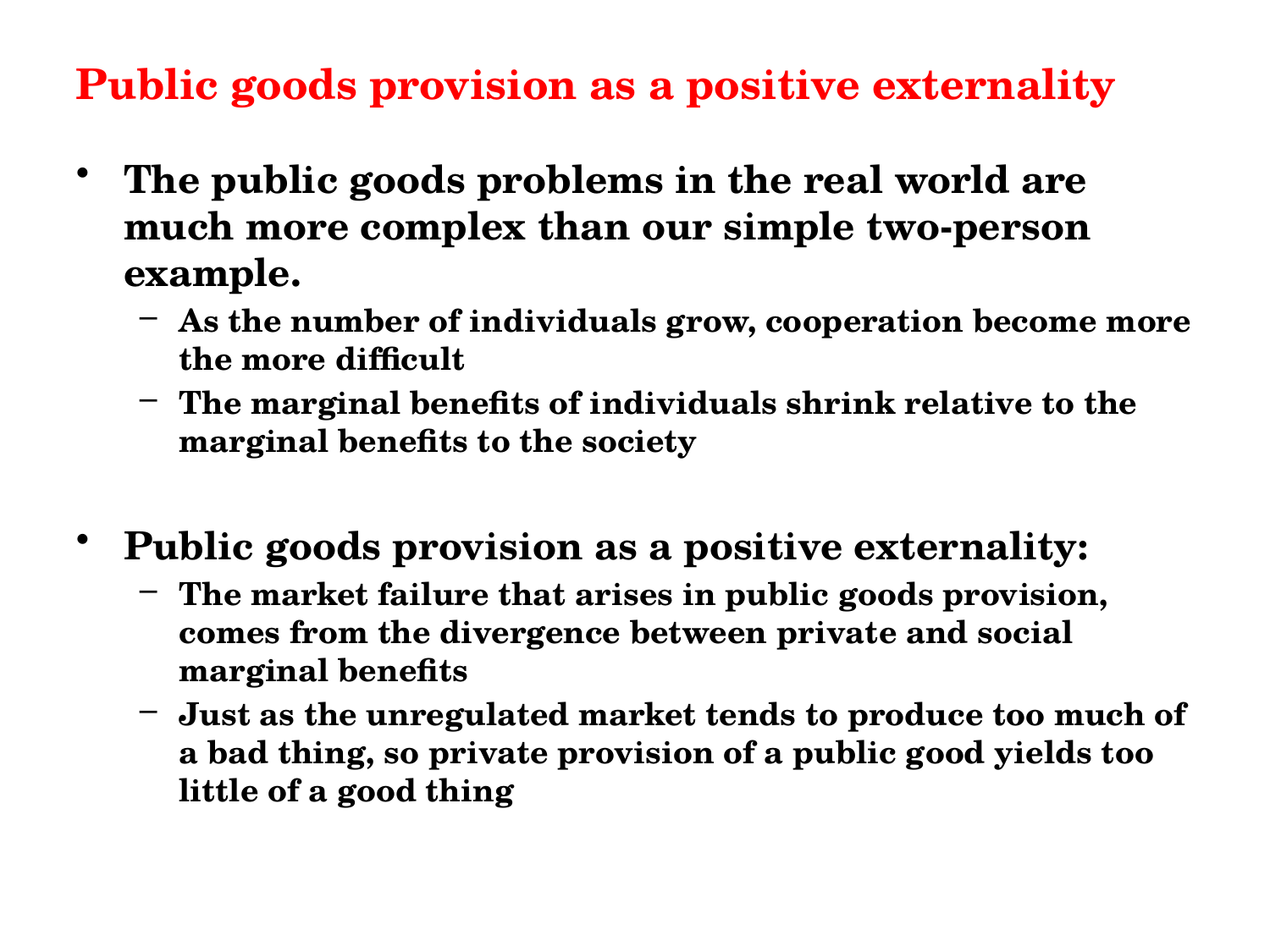

# Public goods provision as a positive externality
The public goods problems in the real world are much more complex than our simple two-person example.
As the number of individuals grow, cooperation become more the more difficult
The marginal benefits of individuals shrink relative to the marginal benefits to the society

Public goods provision as a positive externality:
The market failure that arises in public goods provision, comes from the divergence between private and social marginal benefits
Just as the unregulated market tends to produce too much of a bad thing, so private provision of a public good yields too little of a good thing